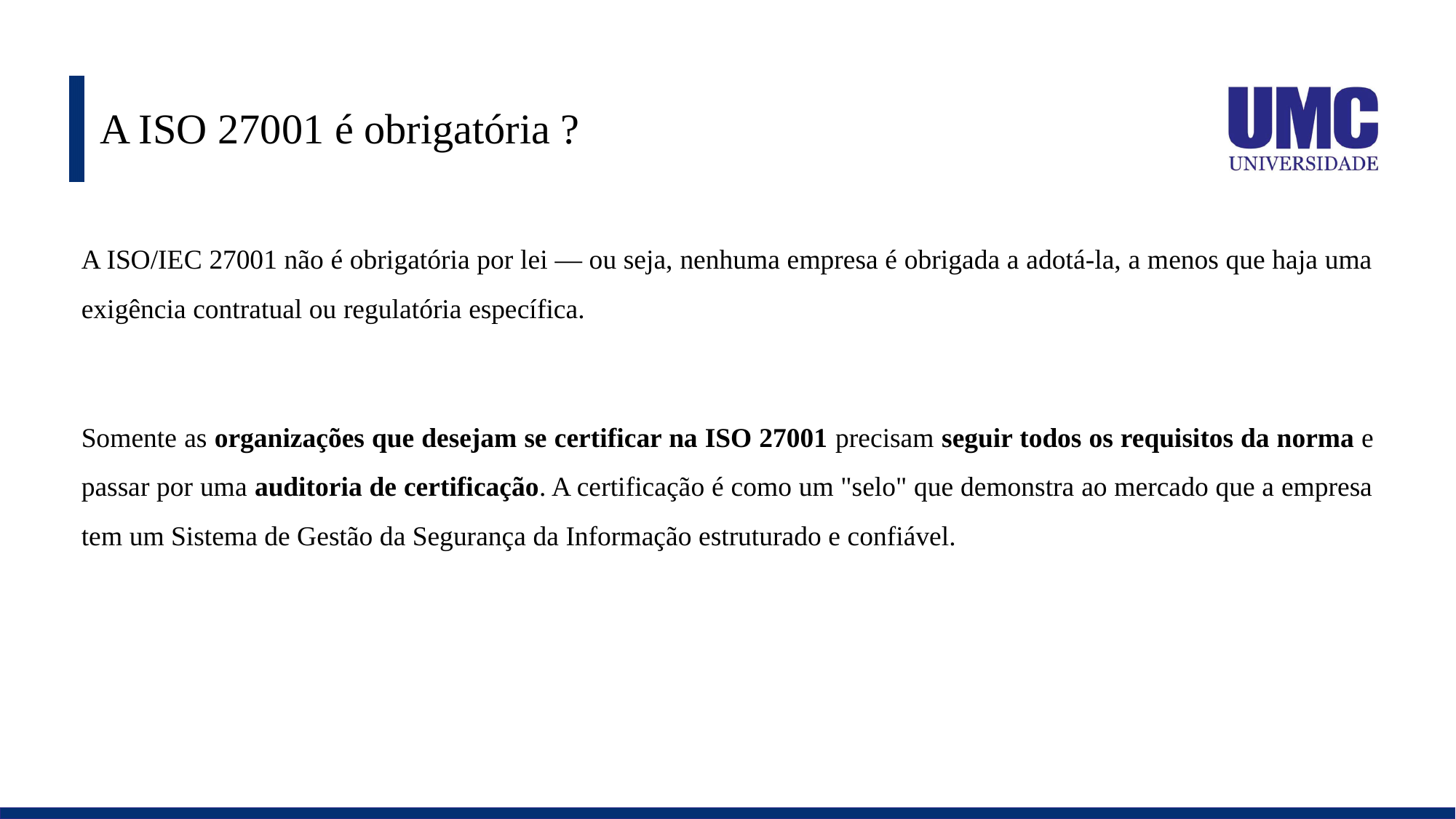

# A ISO 27001 é obrigatória ?
A ISO/IEC 27001 não é obrigatória por lei — ou seja, nenhuma empresa é obrigada a adotá-la, a menos que haja uma exigência contratual ou regulatória específica.

Somente as organizações que desejam se certificar na ISO 27001 precisam seguir todos os requisitos da norma e passar por uma auditoria de certificação. A certificação é como um "selo" que demonstra ao mercado que a empresa tem um Sistema de Gestão da Segurança da Informação estruturado e confiável.